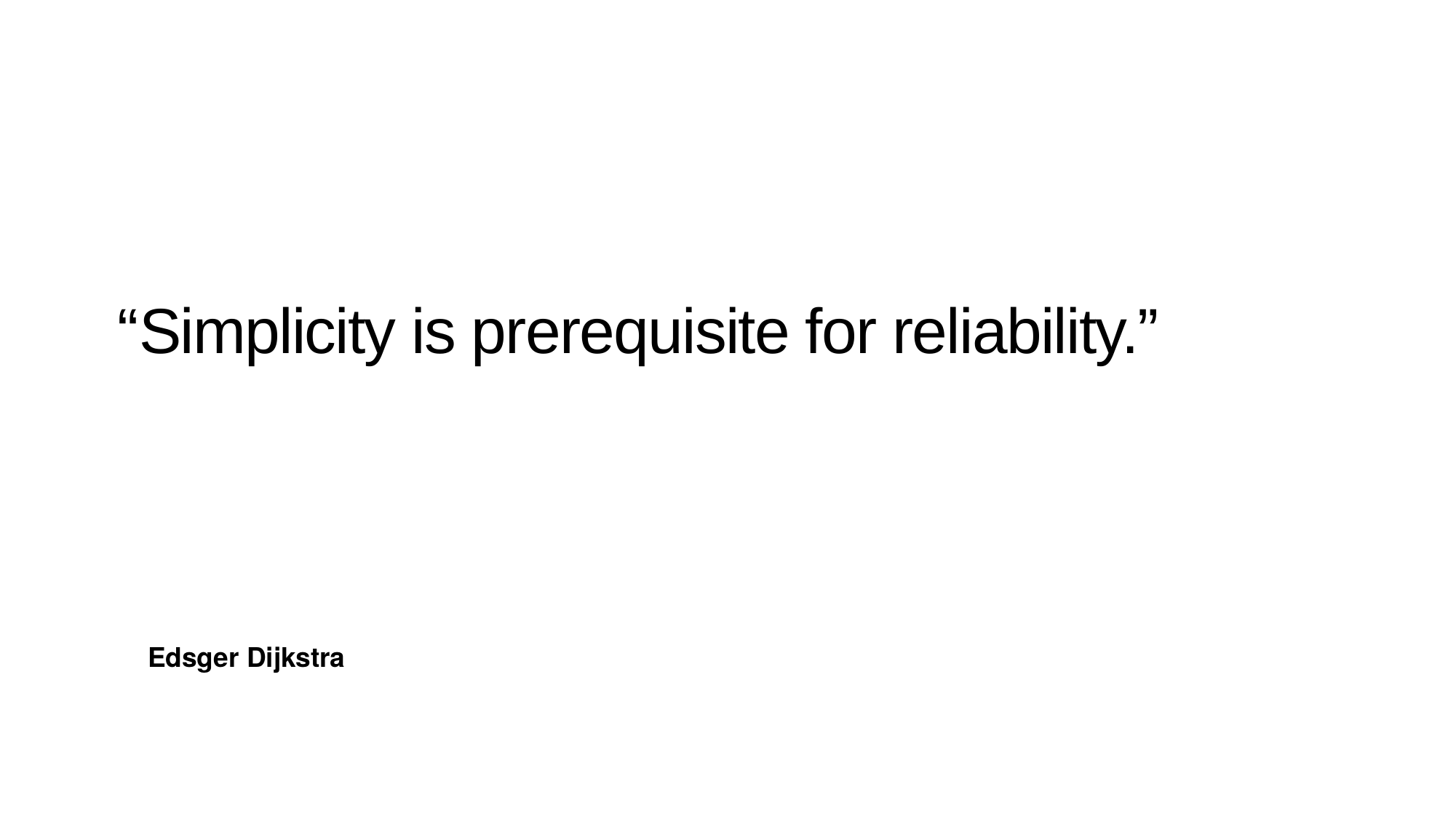

“Simplicity is prerequisite for reliability.”
Edsger Dijkstra